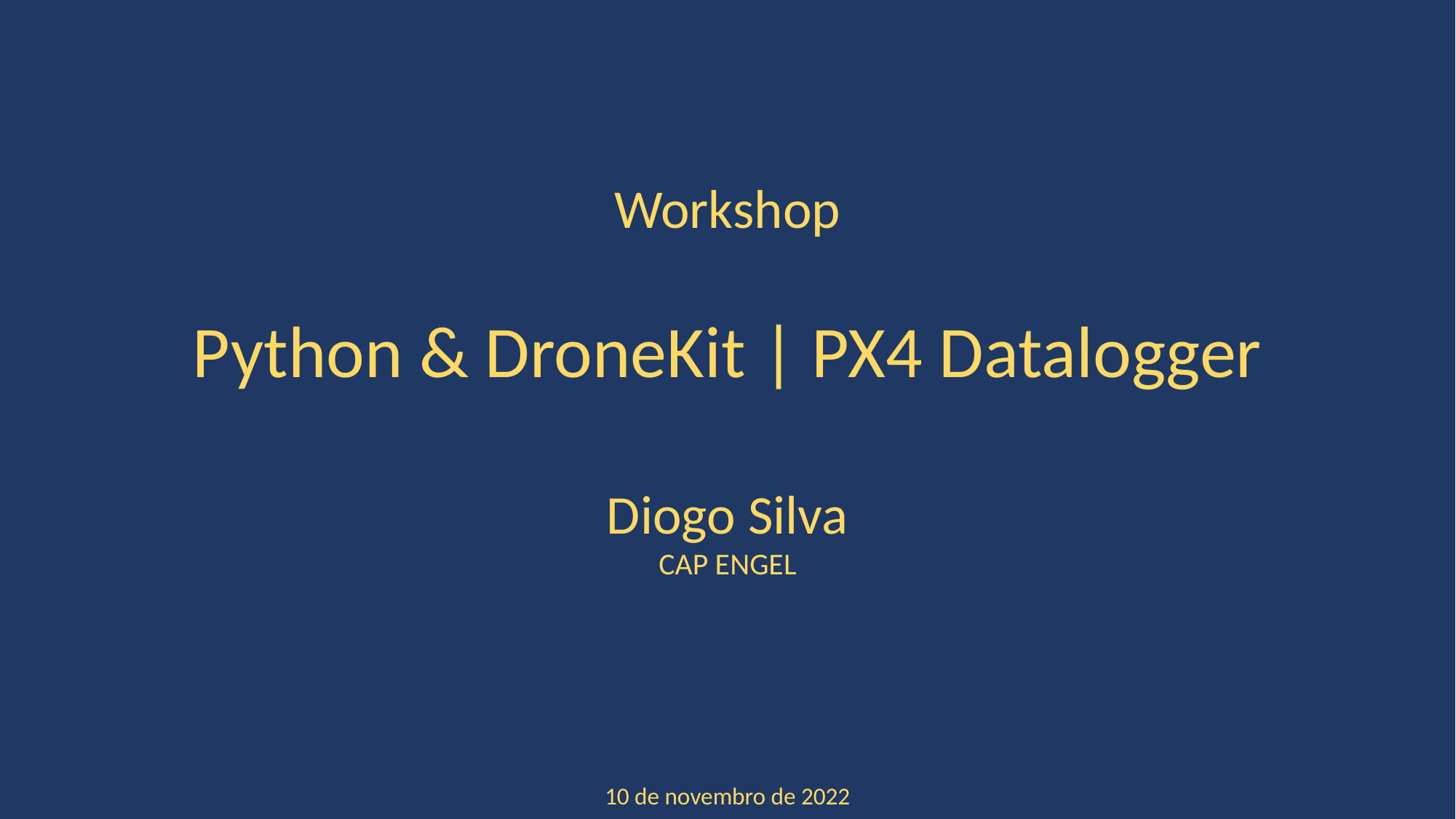

Workshop

Python & DroneKit | PX4 Datalogger

Diogo Silva
CAP ENGEL
10 de novembro de 2022